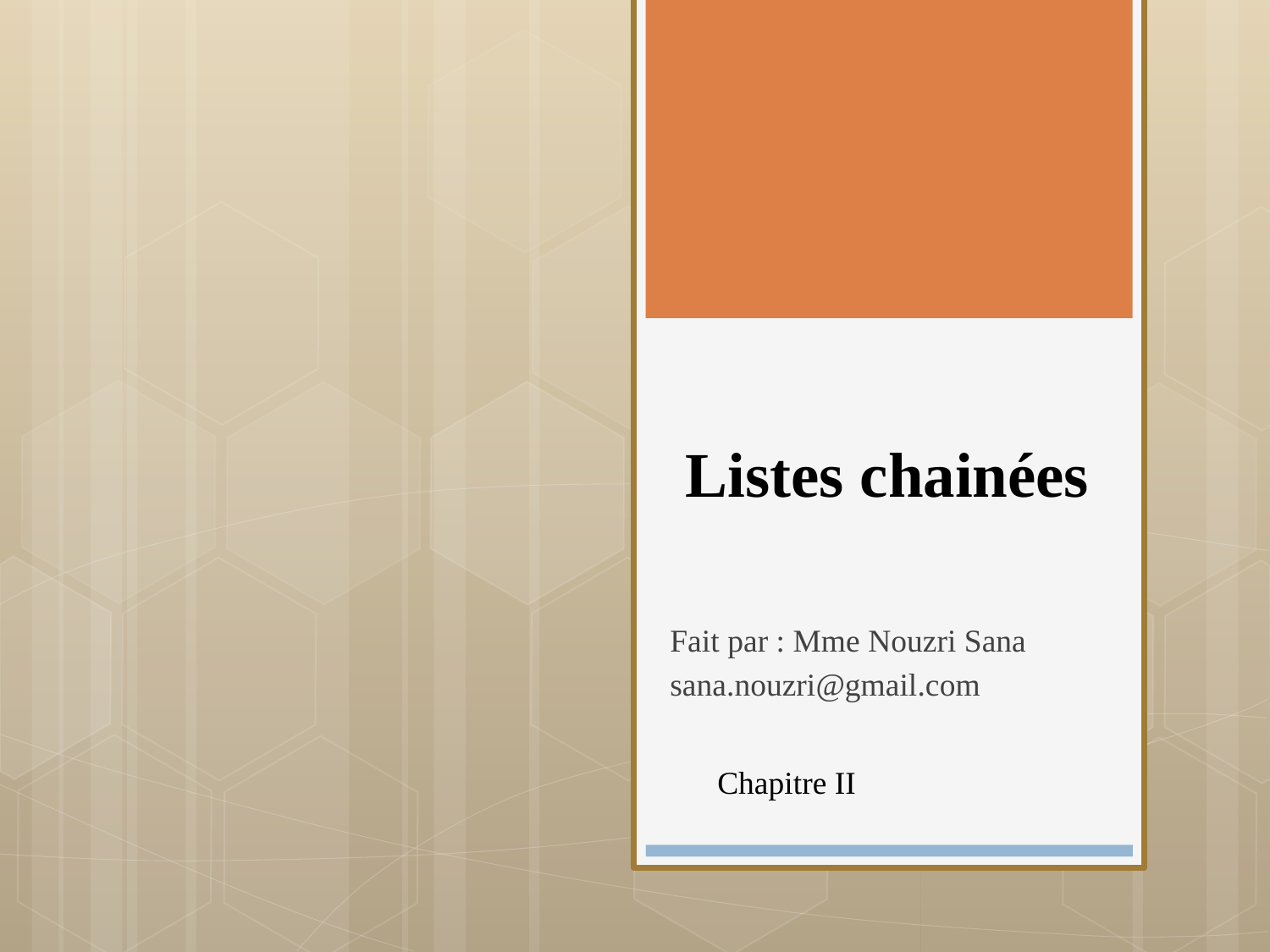

# Listes chainées
Fait par : Mme Nouzri Sana
sana.nouzri@gmail.com
Chapitre II